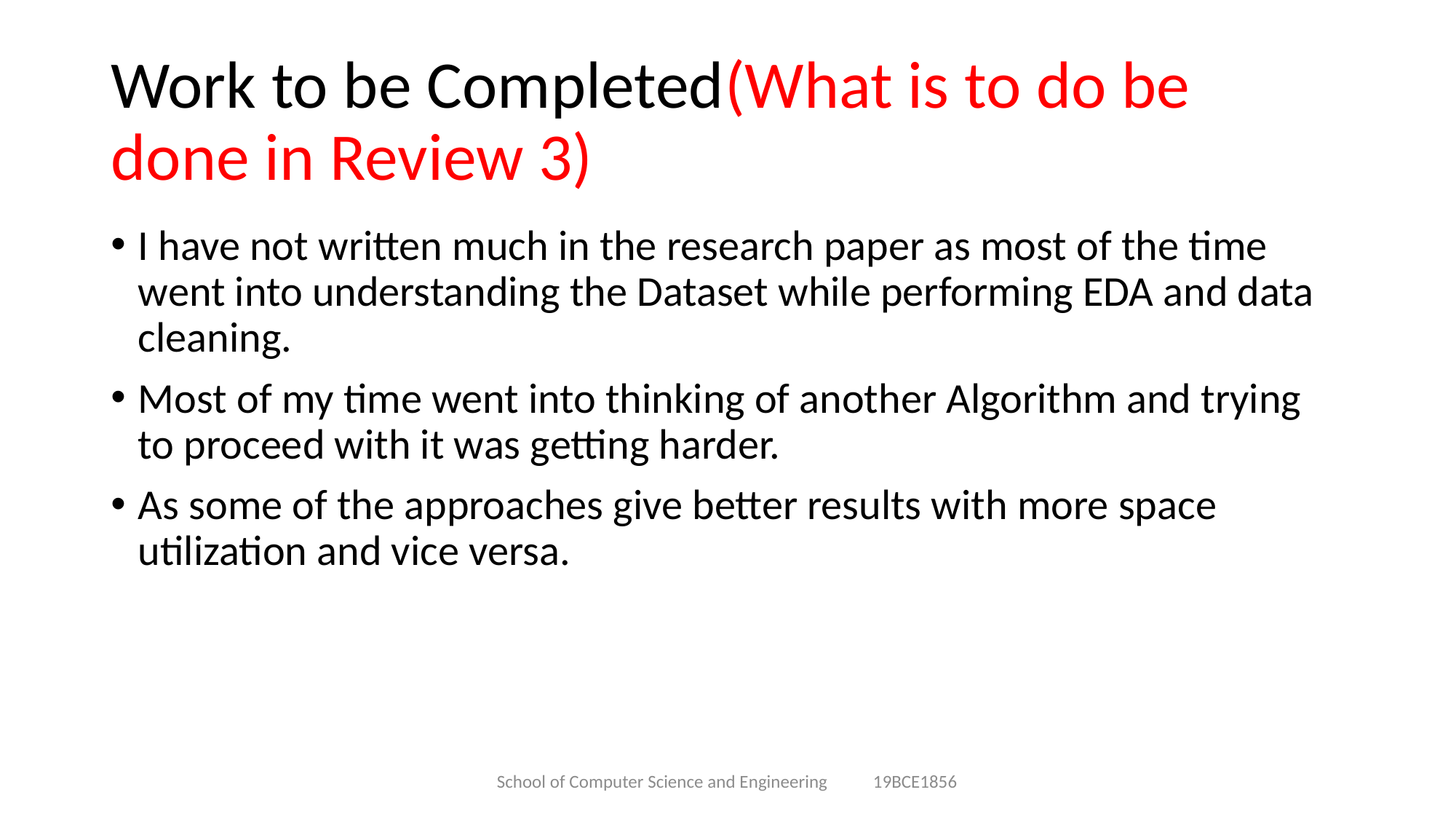

# Work to be Completed(What is to do be done in Review 3)
I have not written much in the research paper as most of the time went into understanding the Dataset while performing EDA and data cleaning.
Most of my time went into thinking of another Algorithm and trying to proceed with it was getting harder.
As some of the approaches give better results with more space utilization and vice versa.
School of Computer Science and Engineering           19BCE1856